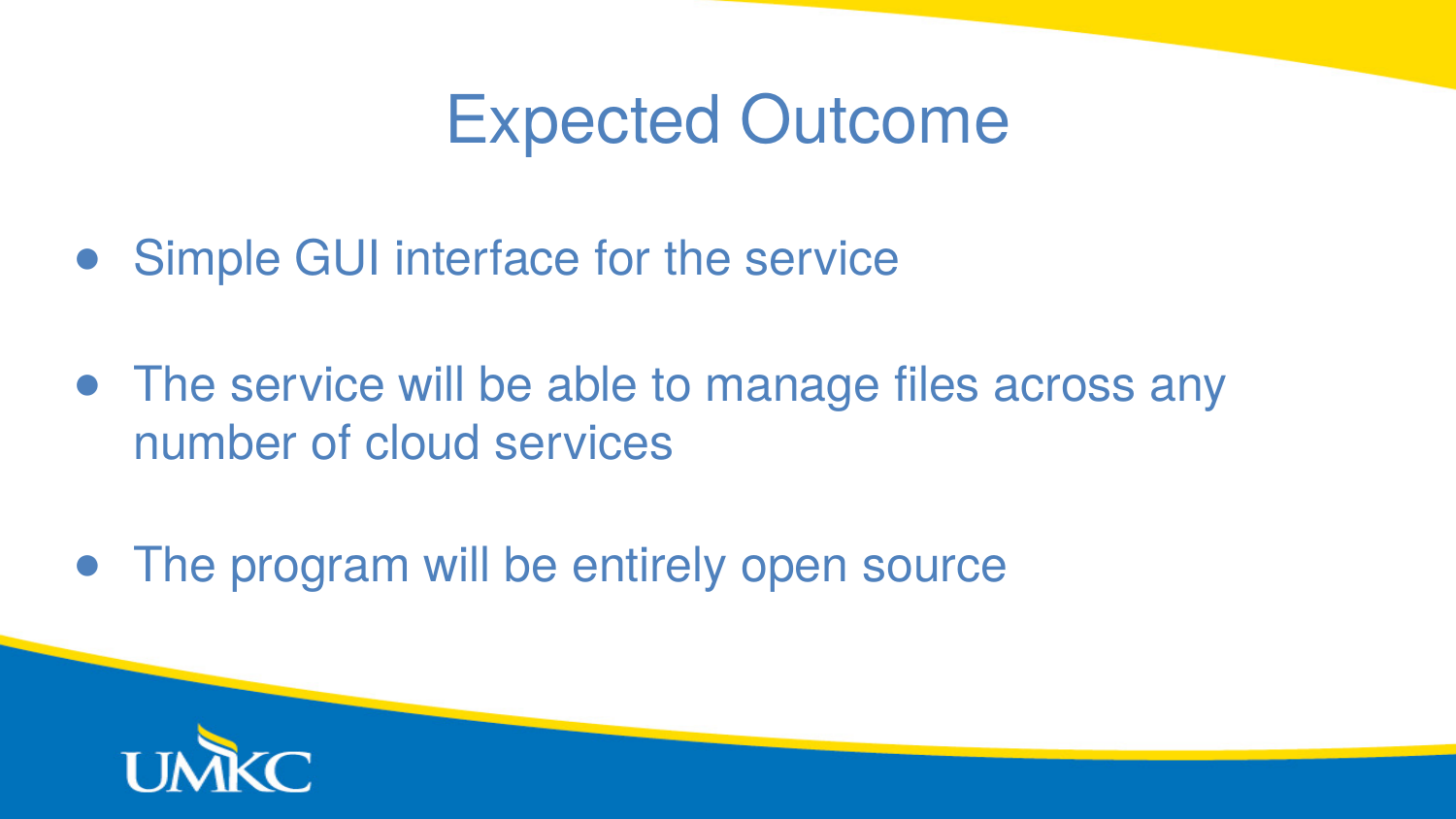

# Expected Outcome
Simple GUI interface for the service

The service will be able to manage files across any number of cloud services

The program will be entirely open source